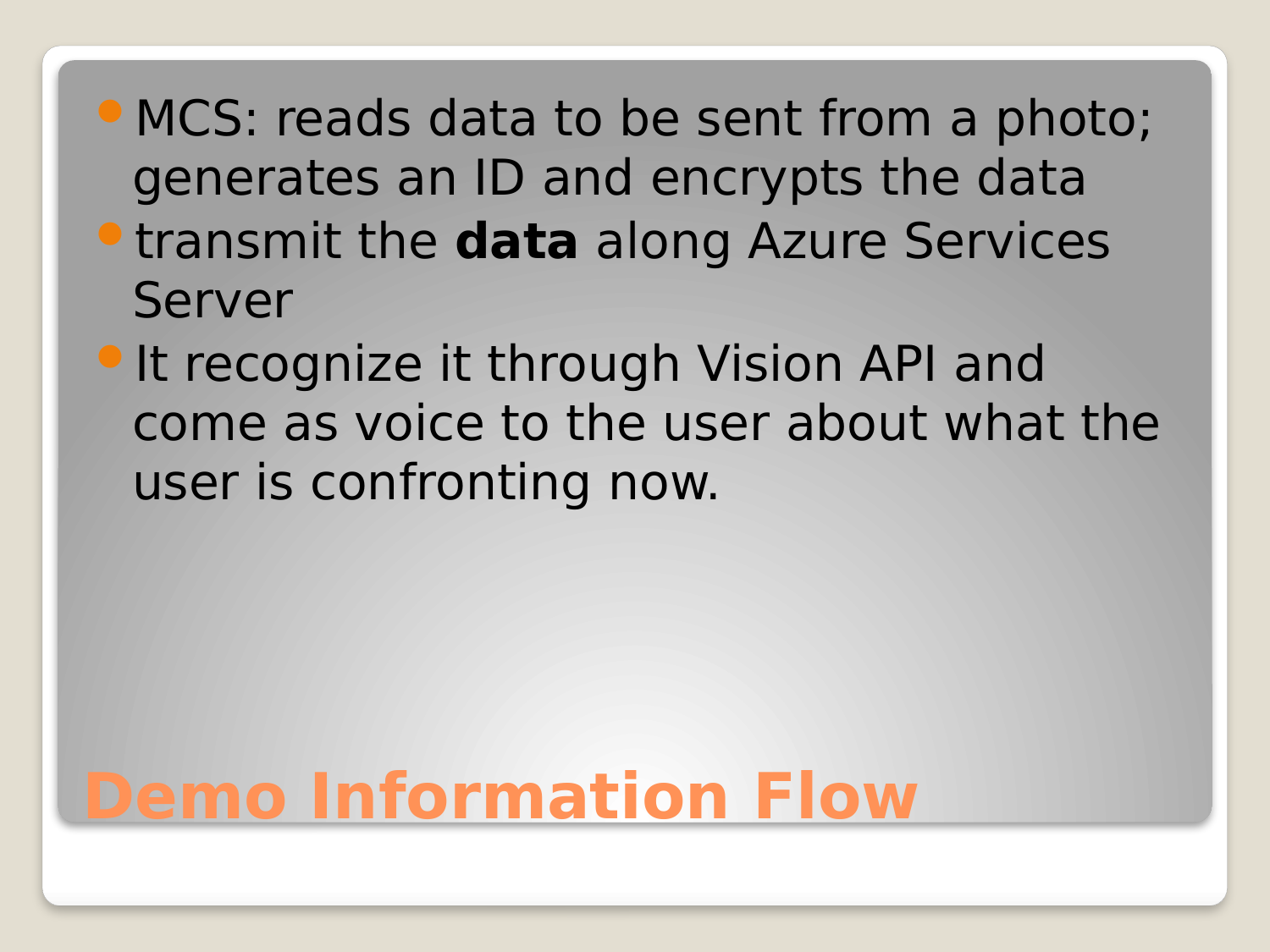

MCS: reads data to be sent from a photo; generates an ID and encrypts the data
transmit the data along Azure Services Server
It recognize it through Vision API and come as voice to the user about what the user is confronting now.

# Demo Information Flow